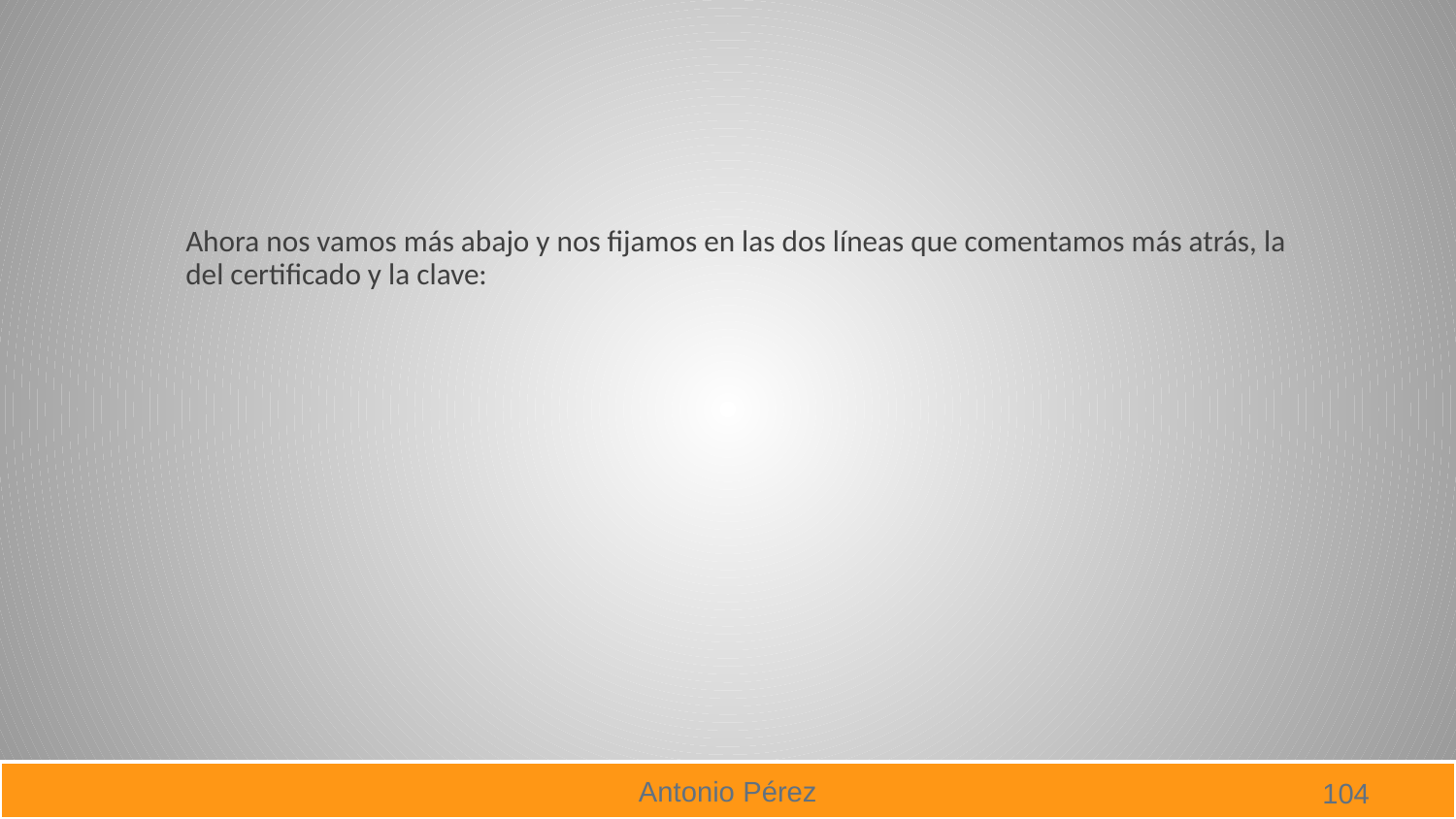

#
Ahora nos vamos más abajo y nos fijamos en las dos líneas que comentamos más atrás, la del certificado y la clave: